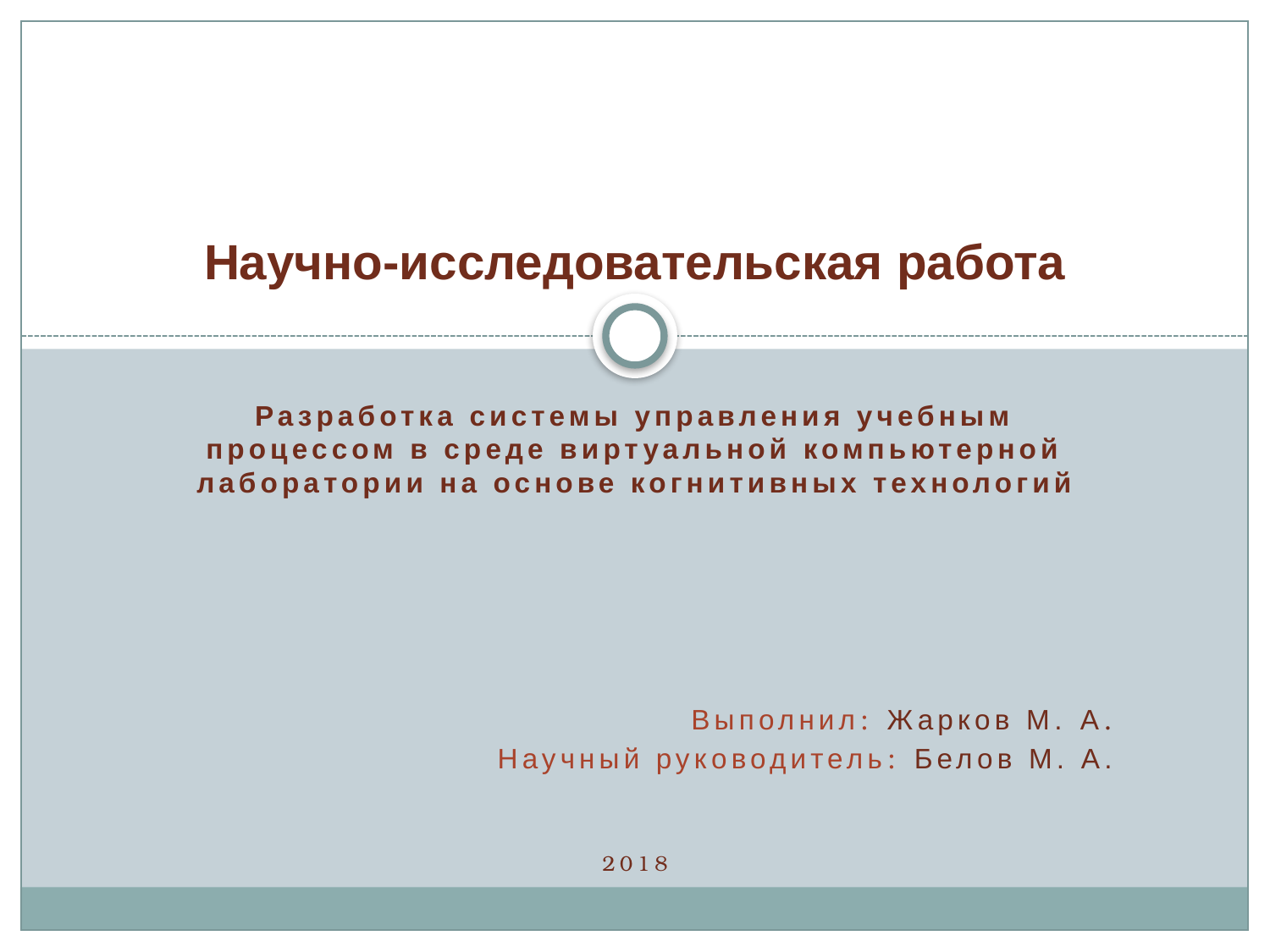

# Научно-исследовательская работа
Разработка системы управления учебным процессом в среде виртуальной компьютерной лаборатории на основе когнитивных технологий

Выполнил: Жарков М. А.
Научный руководитель: Белов М. А.

2018